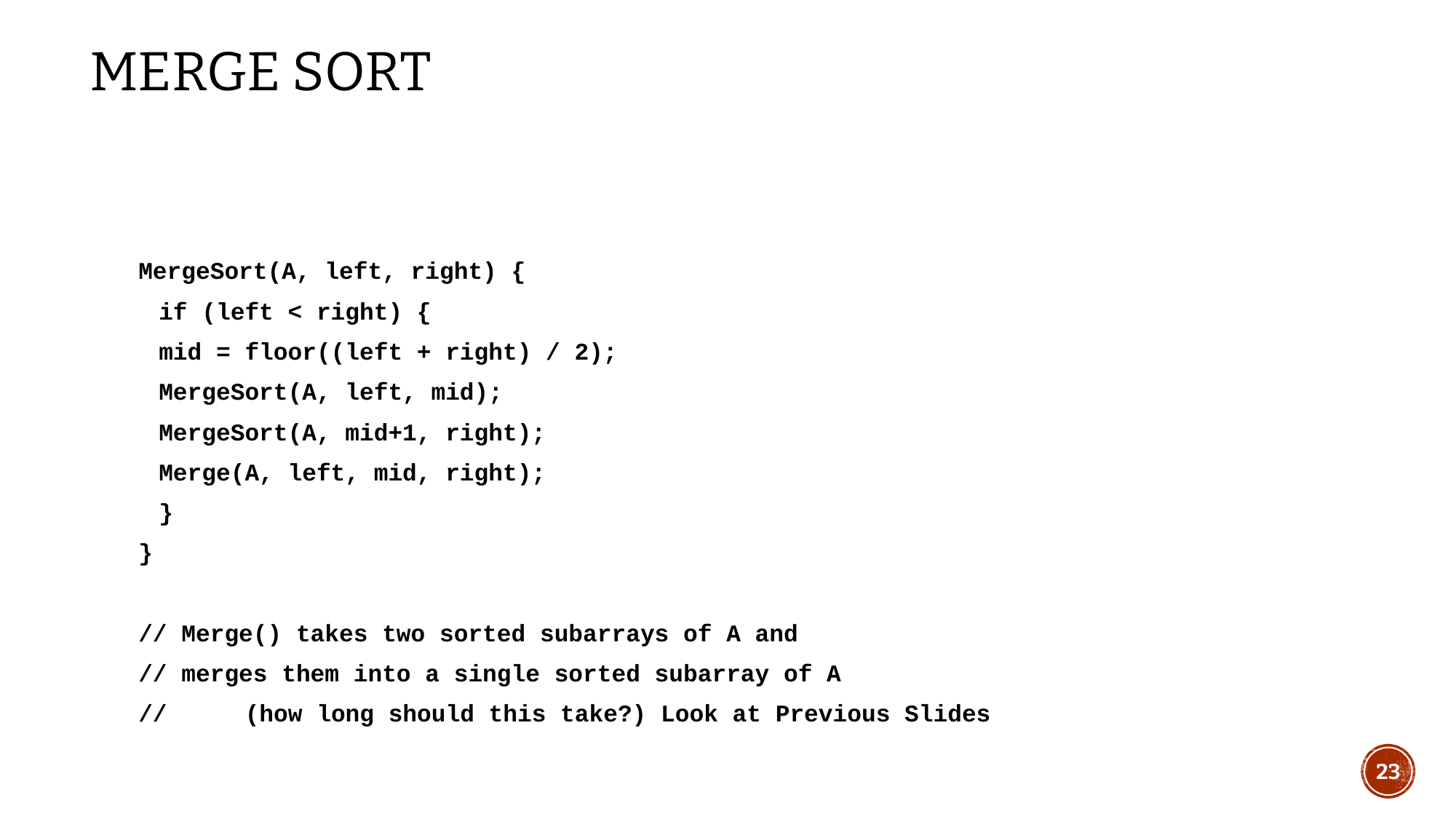

# Merge Sort
MergeSort(A, left, right) {
	if (left < right) {
		mid = floor((left + right) / 2);
		MergeSort(A, left, mid);
		MergeSort(A, mid+1, right);
		Merge(A, left, mid, right);
	}
}

// Merge() takes two sorted subarrays of A and
// merges them into a single sorted subarray of A
// 	(how long should this take?) Look at Previous Slides
23